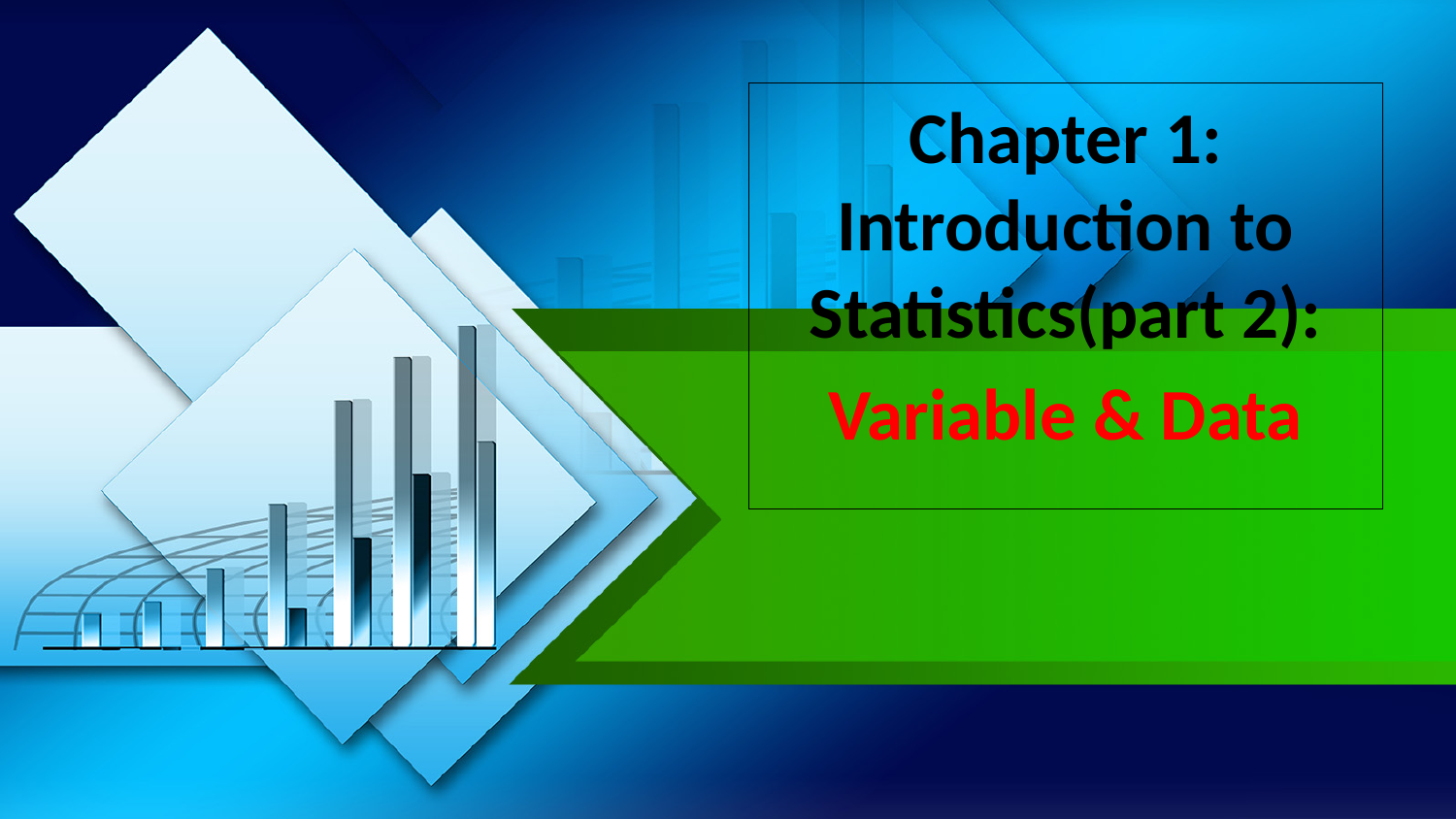

Chapter 1: Introduction to Statistics(part 2):
Variable & Data